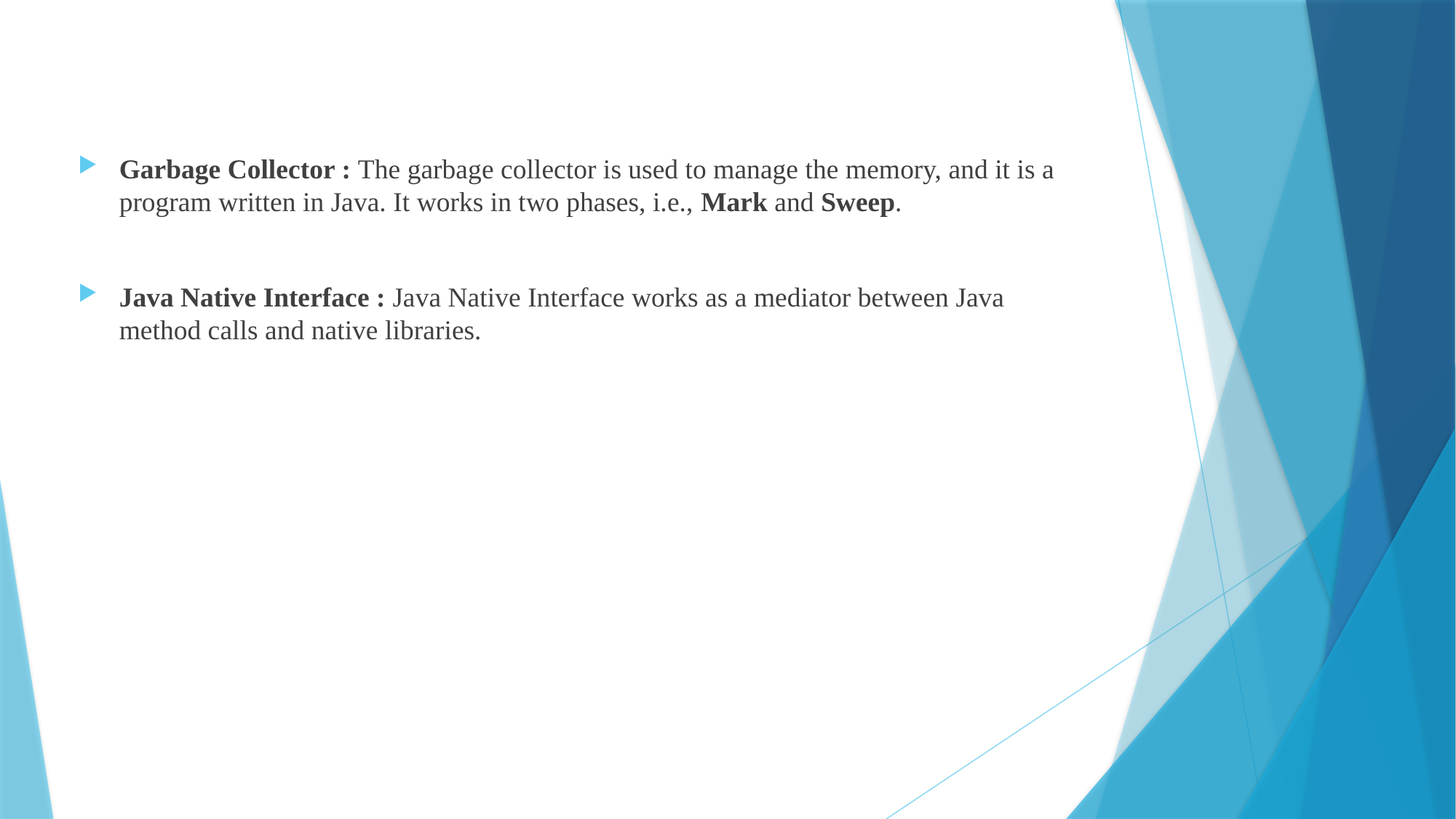

Garbage Collector : The garbage collector is used to manage the memory, and it is a program written in Java. It works in two phases, i.e., Mark and Sweep.

Java Native Interface : Java Native Interface works as a mediator between Java method calls and native libraries.